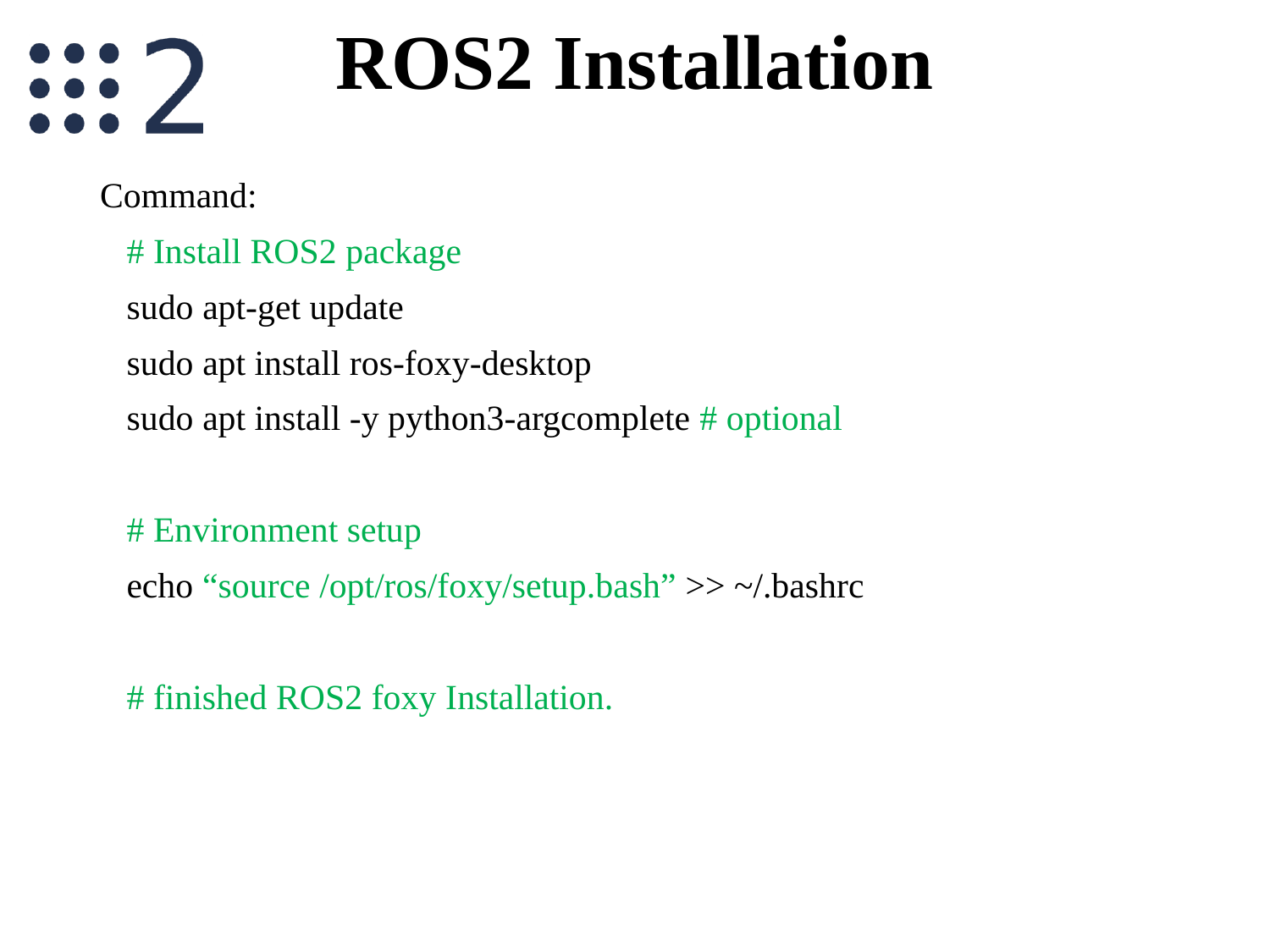

# ROS2 Installation
Command:
   # Install ROS2 package
   sudo apt-get update
   sudo apt install ros-foxy-desktop
   sudo apt install -y python3-argcomplete # optional

   # Environment setup
   echo “source /opt/ros/foxy/setup.bash” >> ~/.bashrc

   # finished ROS2 foxy Installation.
3